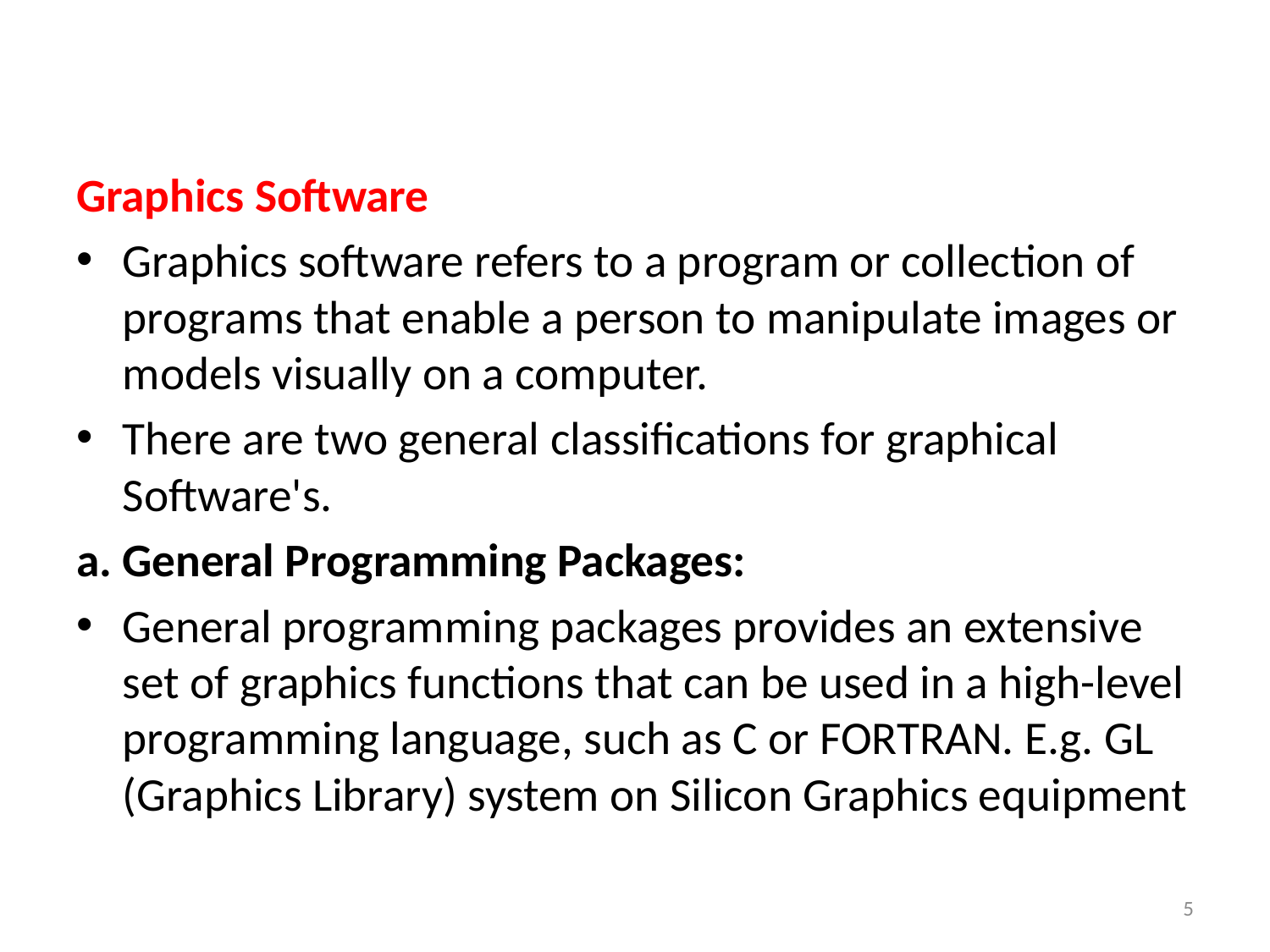

#
Graphics Software
Graphics software refers to a program or collection of programs that enable a person to manipulate images or models visually on a computer.
There are two general classifications for graphical Software's.
a. General Programming Packages:
General programming packages provides an extensive set of graphics functions that can be used in a high-level programming language, such as C or FORTRAN. E.g. GL (Graphics Library) system on Silicon Graphics equipment

5